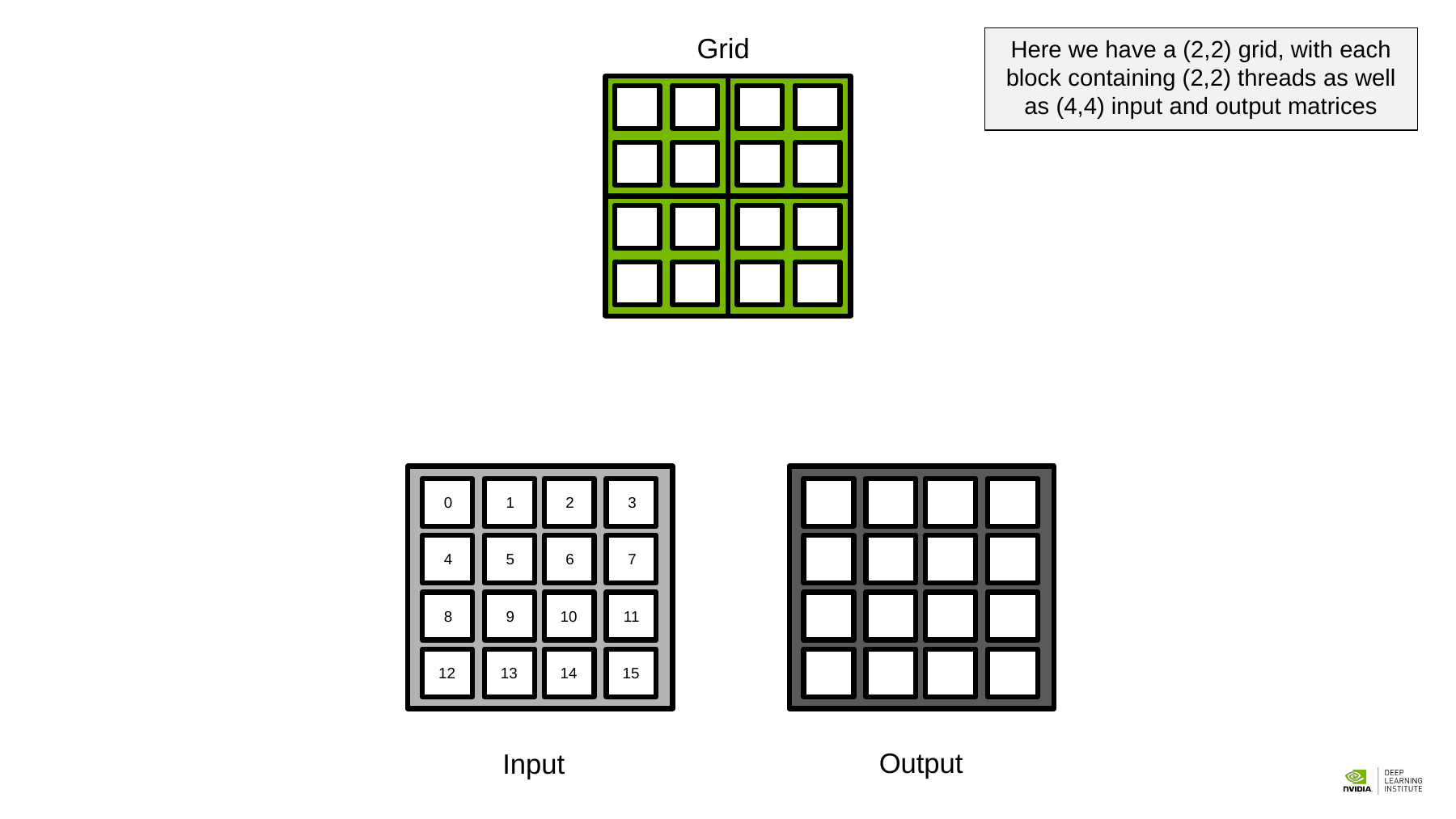

Grid
Here we have a (2,2) grid, with each block containing (2,2) threads as well as (4,4) input and output matrices

0
1
2
3

4
5
6
7

8
9
10
11

12
13
14
15

Output
Input